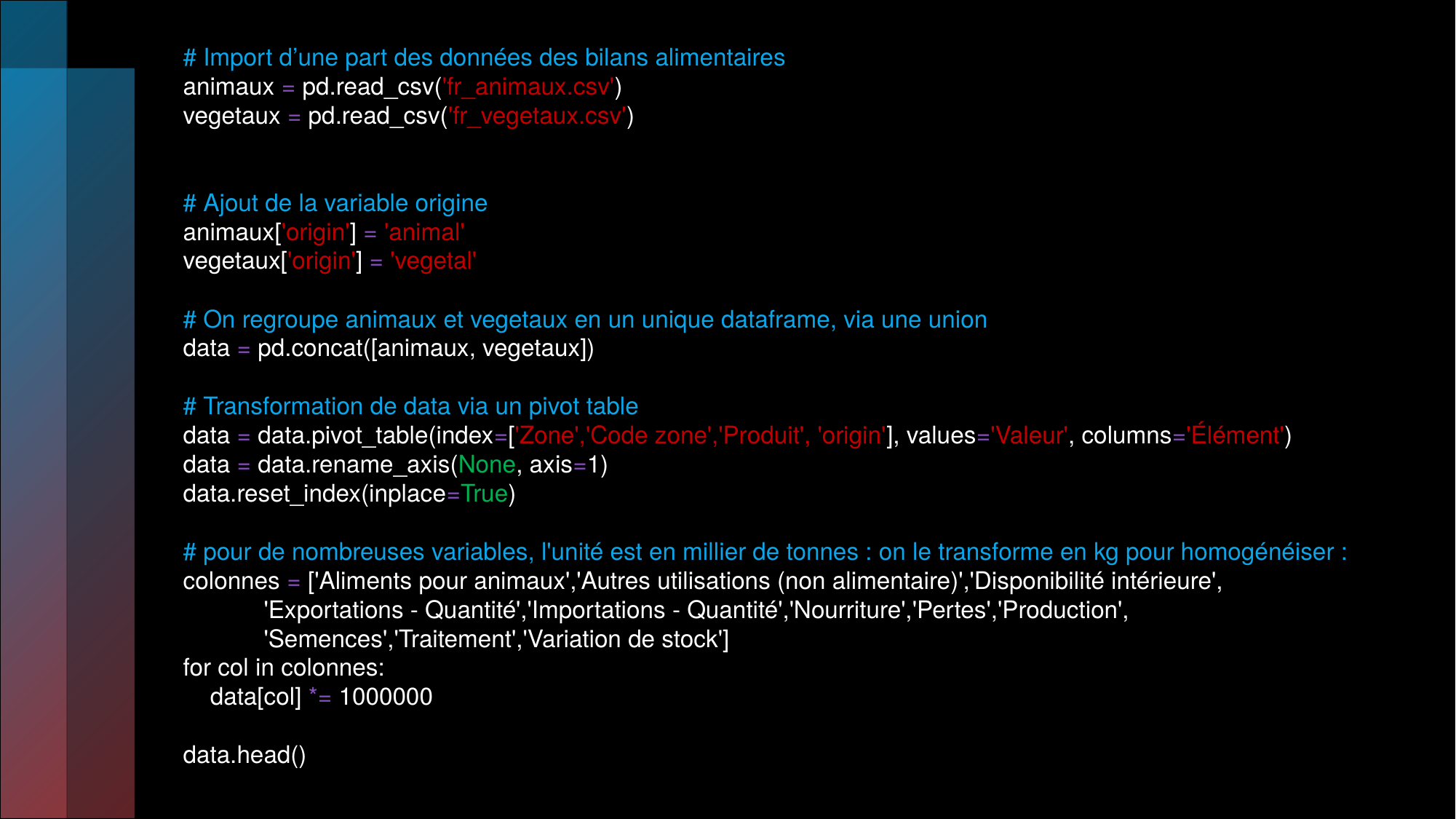

# Import d’une part des données des bilans alimentaires
animaux = pd.read_csv('fr_animaux.csv')
vegetaux = pd.read_csv('fr_vegetaux.csv')

# Ajout de la variable origine
animaux['origin'] = 'animal'
vegetaux['origin'] = 'vegetal'

# On regroupe animaux et vegetaux en un unique dataframe, via une union
data = pd.concat([animaux, vegetaux])

# Transformation de data via un pivot table
data = data.pivot_table(index=['Zone','Code zone','Produit', 'origin'], values='Valeur', columns='Élément')
data = data.rename_axis(None, axis=1)
data.reset_index(inplace=True)

# pour de nombreuses variables, l'unité est en millier de tonnes : on le transforme en kg pour homogénéiser :
colonnes = ['Aliments pour animaux','Autres utilisations (non alimentaire)','Disponibilité intérieure',
            'Exportations - Quantité','Importations - Quantité','Nourriture','Pertes','Production',
            'Semences','Traitement','Variation de stock']
for col in colonnes:
    data[col] *= 1000000

data.head()